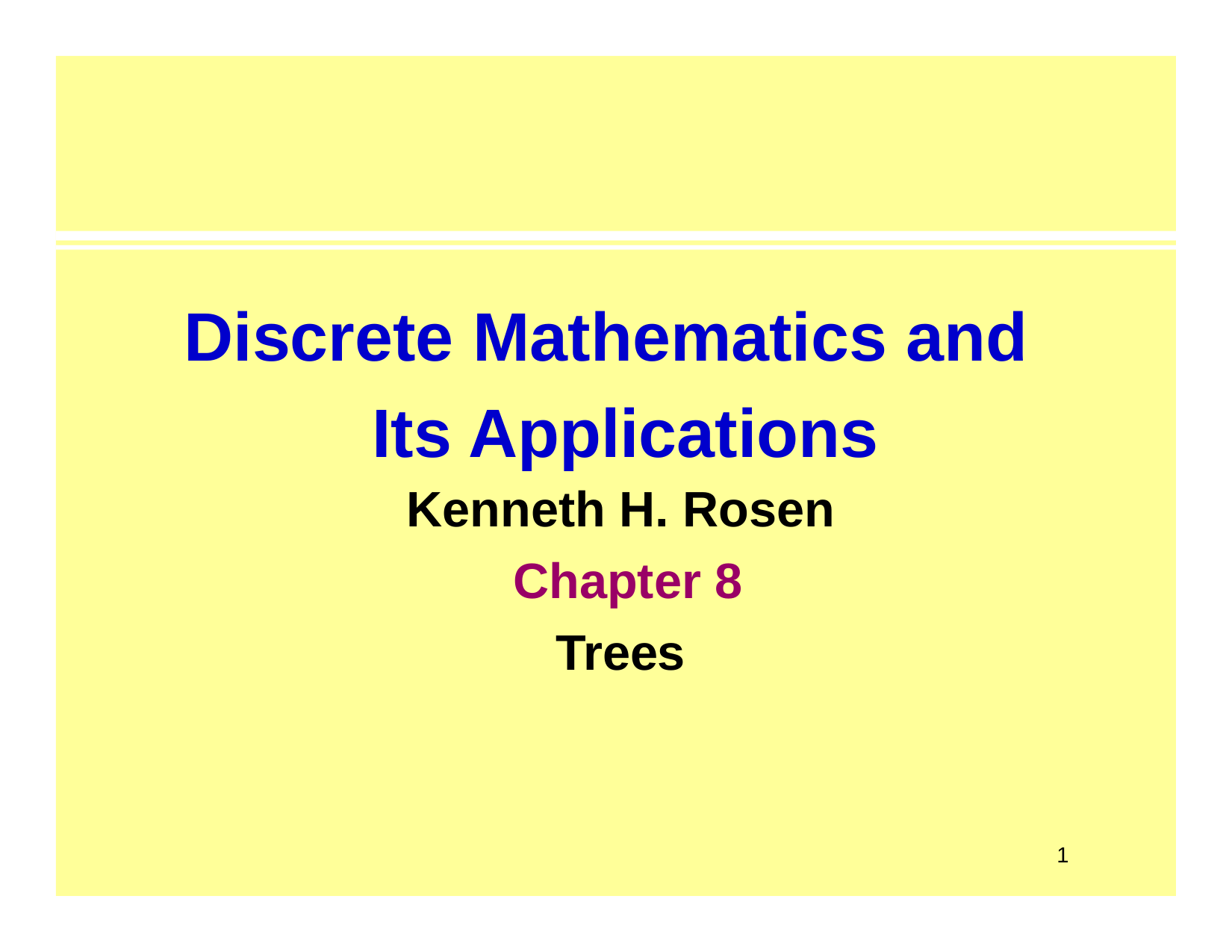

# Discrete Mathematics and  Its Applications
Kenneth H. Rosen  Chapter 8
Trees
1